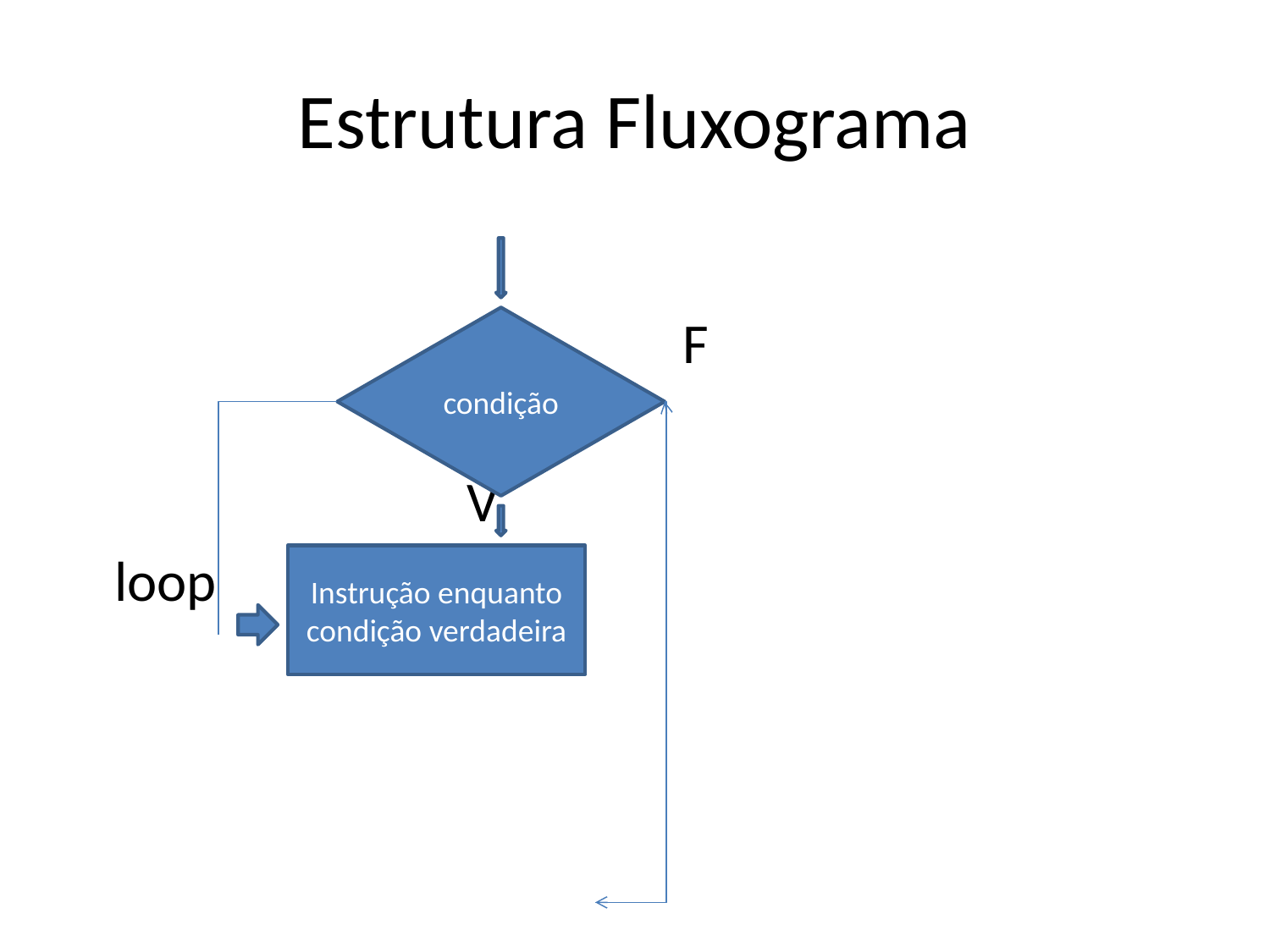

# Estrutura Fluxograma

					    F

			       V
   loop

condição

Instrução enquanto condição verdadeira